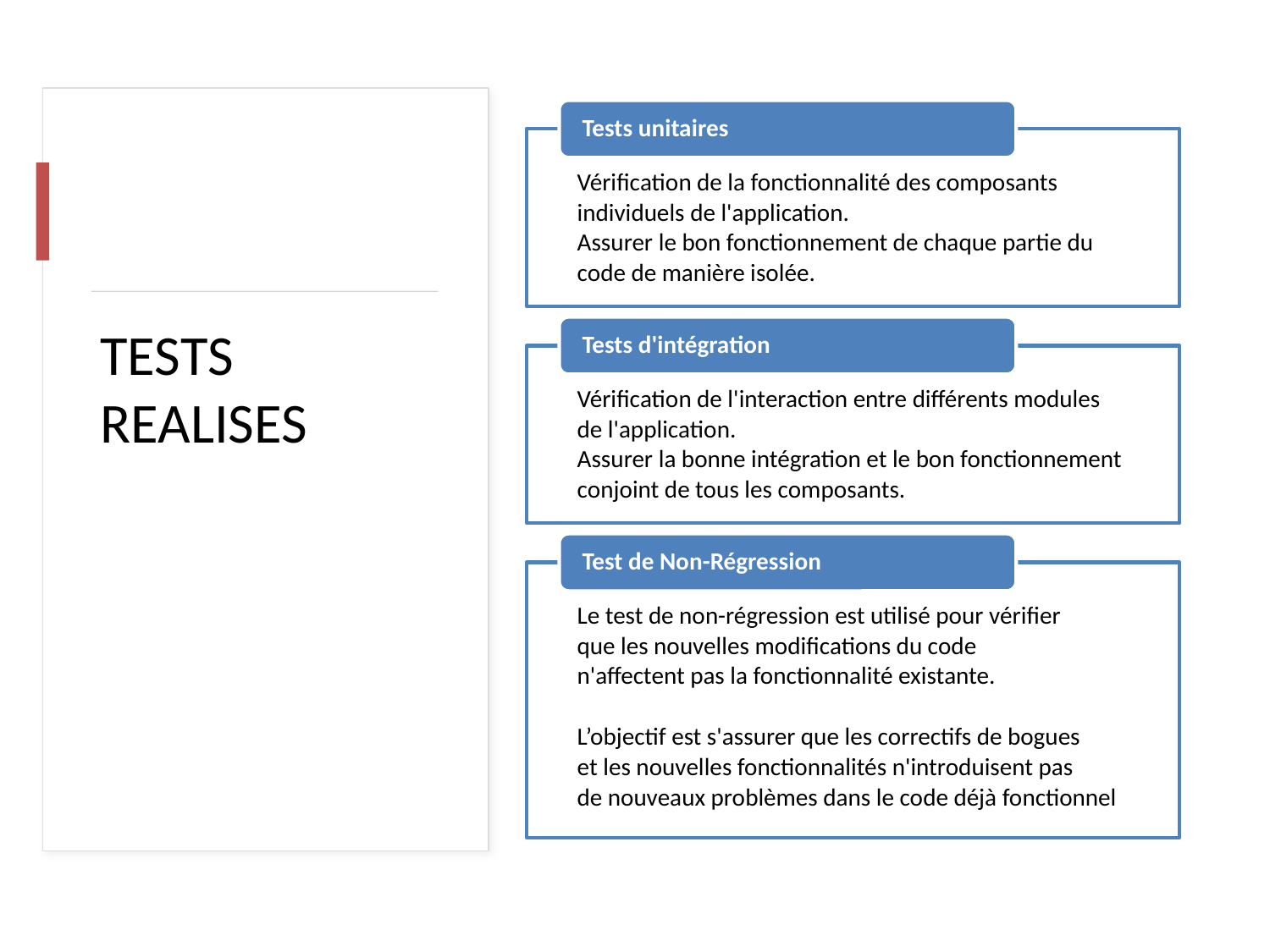

Vérification de la fonctionnalité des composants
individuels de l'application.
Assurer le bon fonctionnement de chaque partie du
code de manière isolée.
Tests unitaires
Vérification de l'interaction entre différents modules
de l'application.
Assurer la bonne intégration et le bon fonctionnement
conjoint de tous les composants.
Tests d'intégration
Le test de non-régression est utilisé pour vérifier
que les nouvelles modifications du code
n'affectent pas la fonctionnalité existante.

L’objectif est s'assurer que les correctifs de bogues
et les nouvelles fonctionnalités n'introduisent pas
de nouveaux problèmes dans le code déjà fonctionnel
Test de Non-Régression

TESTS REALISES